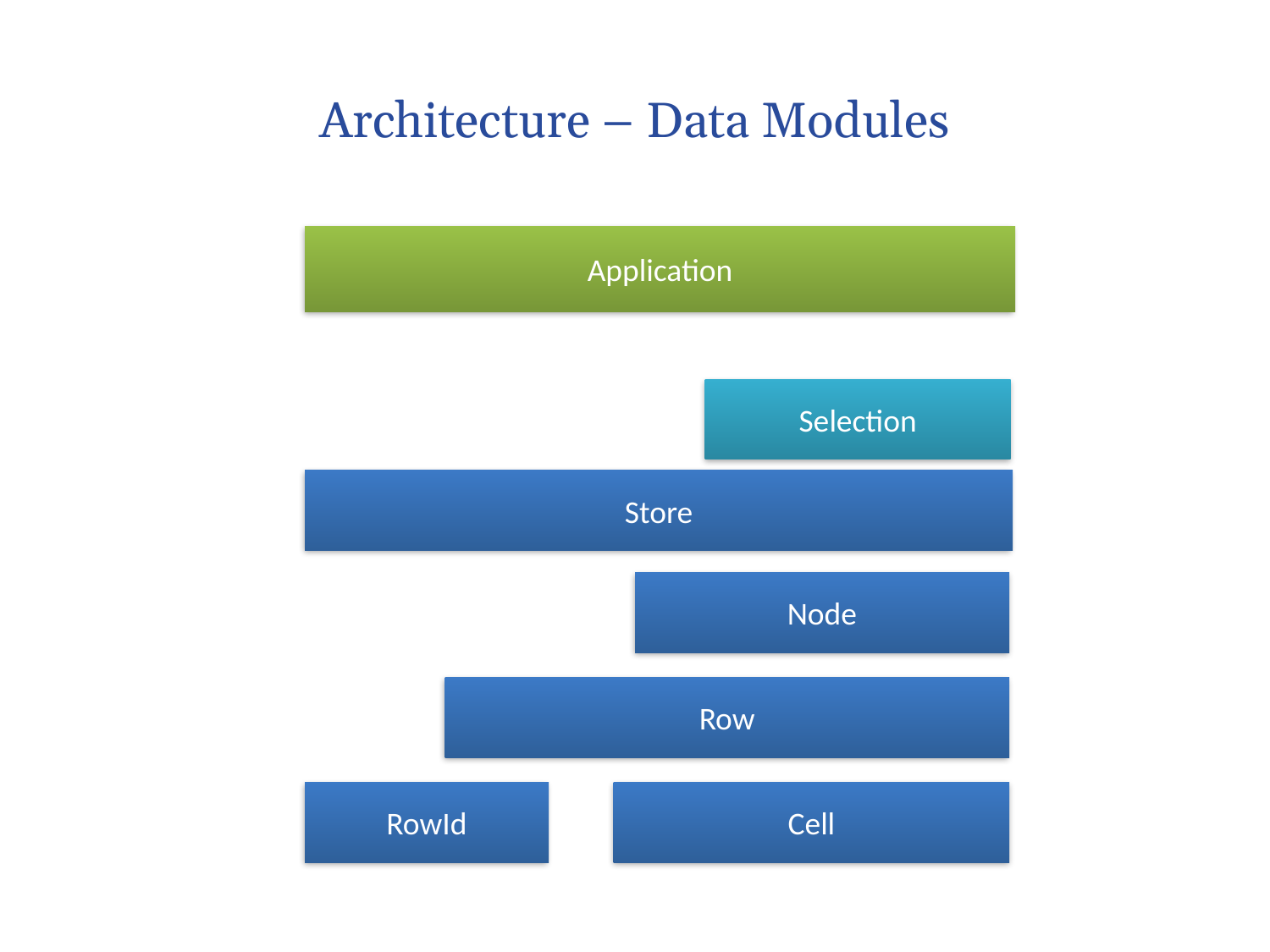

# Architecture – Data Modules
Application
Selection
Store
Node
Row
RowId
Cell